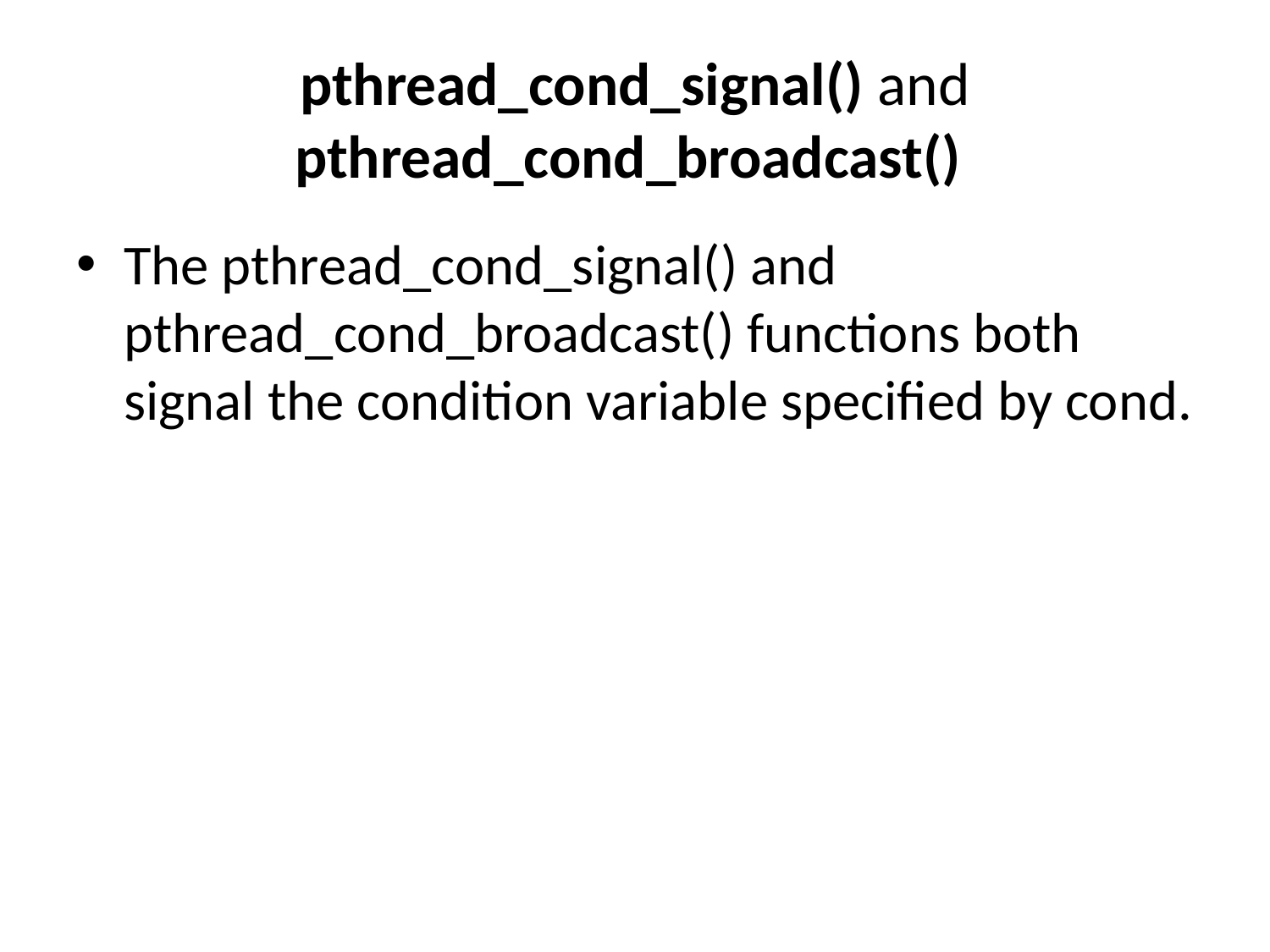

# pthread_cond_signal() and pthread_cond_broadcast()
The pthread_cond_signal() and pthread_cond_broadcast() functions both signal the condition variable specified by cond.